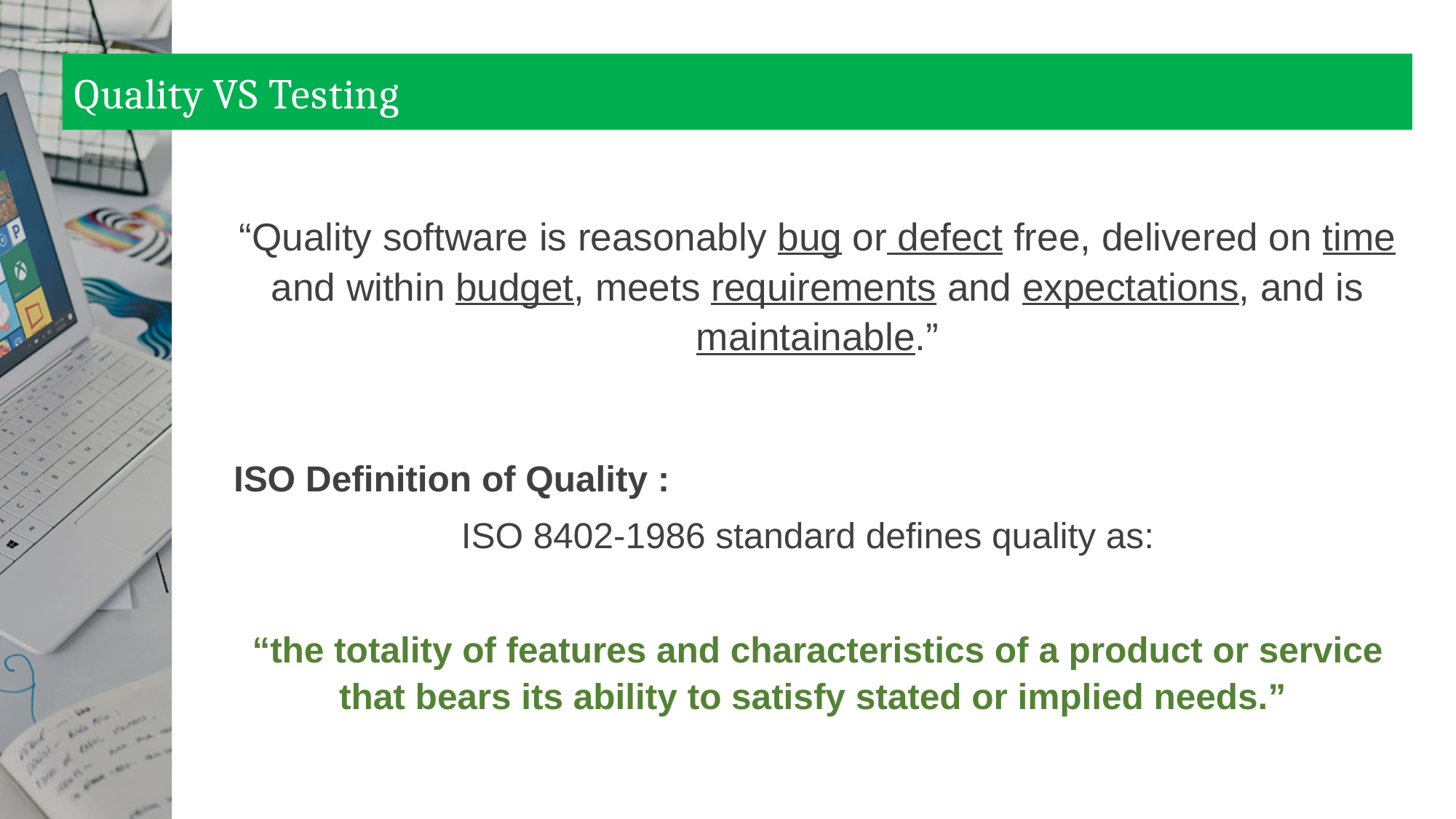

# Quality VS Testing
“Quality software is reasonably bug or defect free, delivered on time and within budget, meets requirements and expectations, and is maintainable.”

ISO Definition of Quality :
ISO 8402-1986 standard defines quality as:

“the totality of features and characteristics of a product or service that bears its ability to satisfy stated or implied needs.”